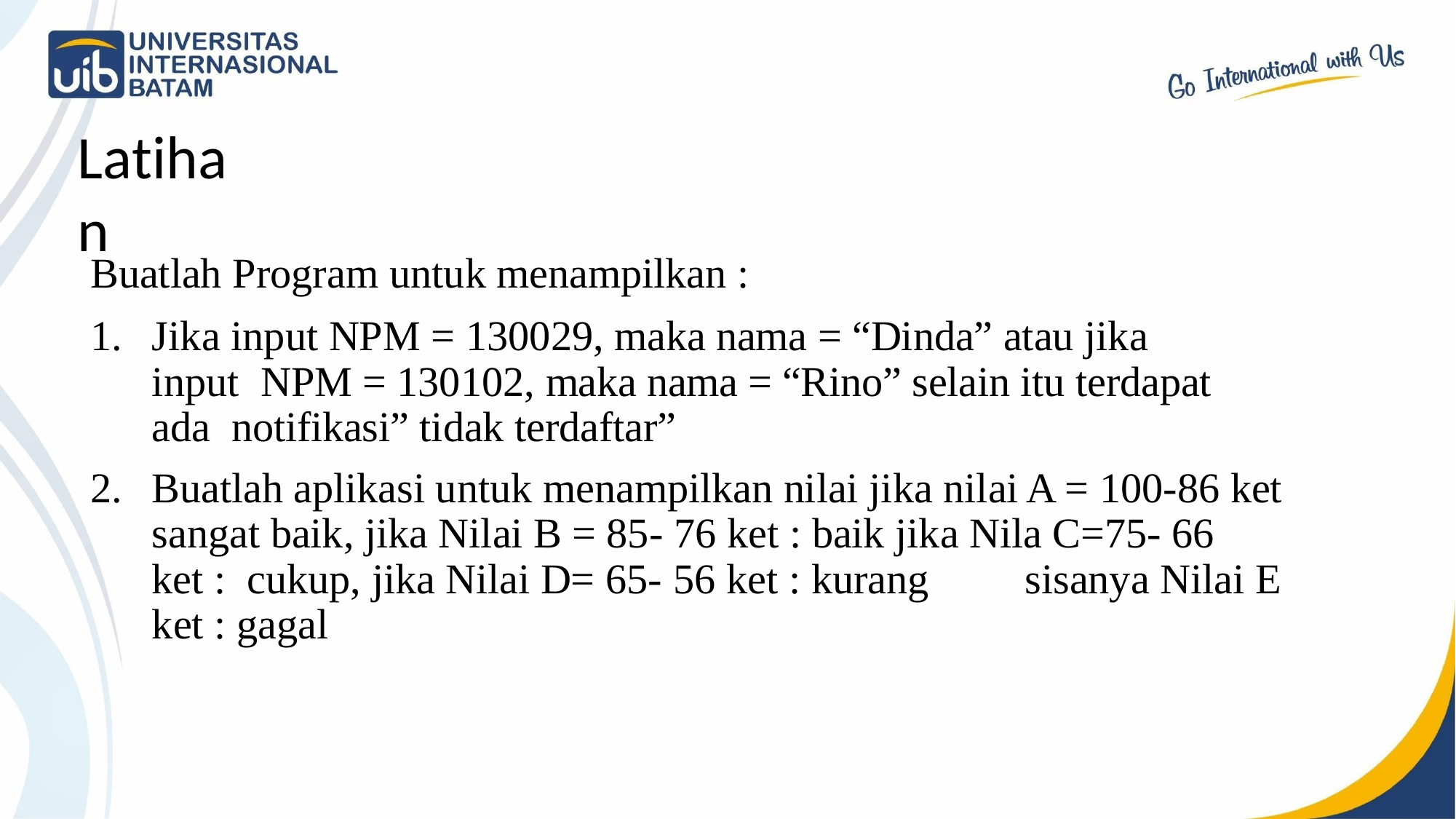

# Latihan
Buatlah Program untuk menampilkan :
Jika input NPM = 130029, maka nama = “Dinda” atau jika input  NPM = 130102, maka nama = “Rino” selain itu terdapat ada  notifikasi” tidak terdaftar”
Buatlah aplikasi untuk menampilkan nilai jika nilai A = 100-86 ket  sangat baik, jika Nilai B = 85- 76 ket : baik jika Nila C=75- 66 ket :  cukup, jika Nilai D= 65- 56 ket : kurang	sisanya Nilai E ket : gagal